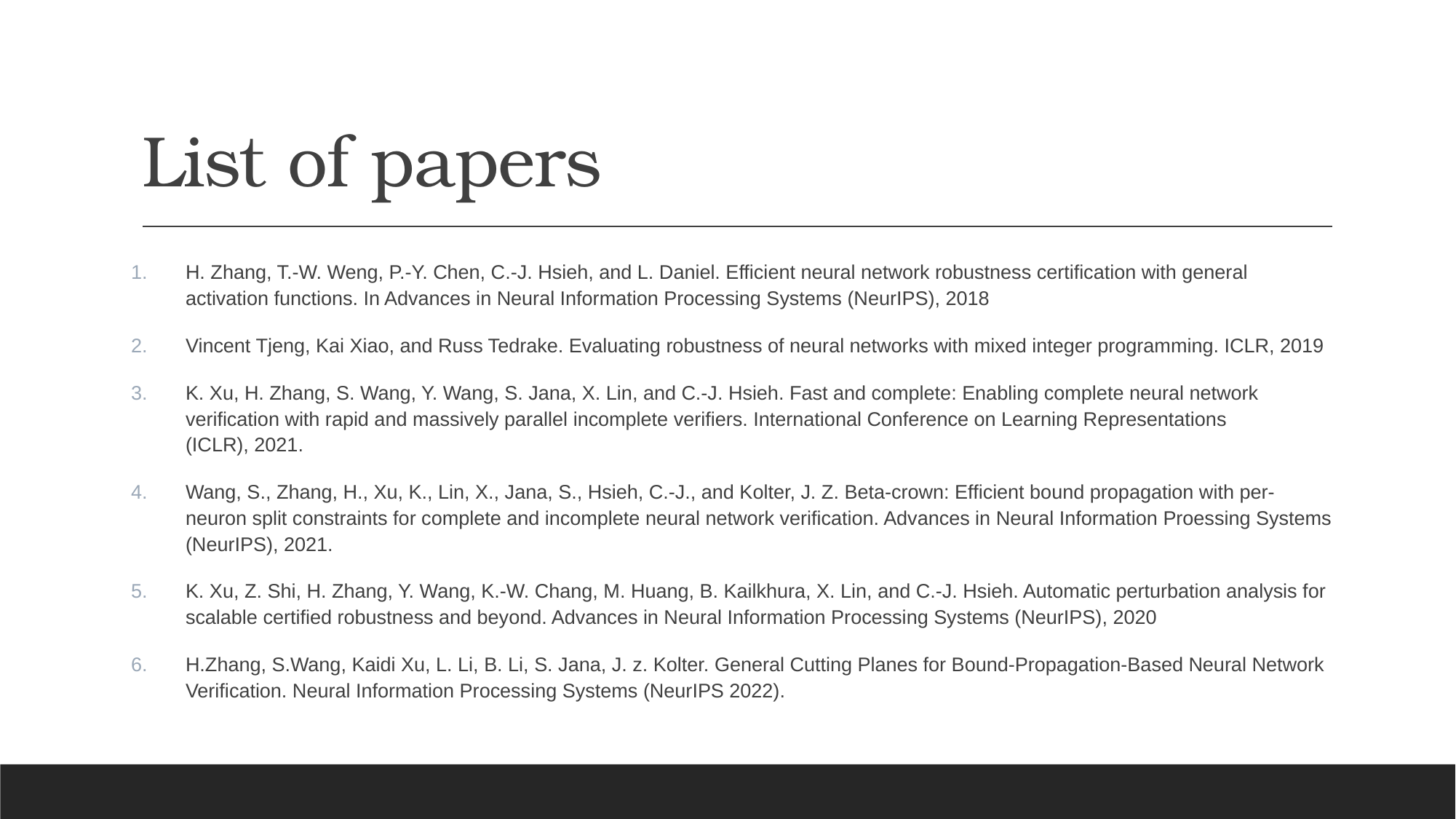

# List of papers
H. Zhang, T.-W. Weng, P.-Y. Chen, C.-J. Hsieh, and L. Daniel. Efficient neural network robustness certification with general activation functions. In Advances in Neural Information Processing Systems (NeurIPS), 2018
Vincent Tjeng, Kai Xiao, and Russ Tedrake. Evaluating robustness of neural networks with mixed integer programming. ICLR, 2019
K. Xu, H. Zhang, S. Wang, Y. Wang, S. Jana, X. Lin, and C.-J. Hsieh. Fast and complete: Enabling complete neural network verification with rapid and massively parallel incomplete verifiers. International Conference on Learning Representations
(ICLR), 2021.
Wang, S., Zhang, H., Xu, K., Lin, X., Jana, S., Hsieh, C.-J., and Kolter, J. Z. Beta-crown: Efficient bound propagation with per-neuron split constraints for complete and incomplete neural network verification. Advances in Neural Information Proessing Systems (NeurIPS), 2021.
K. Xu, Z. Shi, H. Zhang, Y. Wang, K.-W. Chang, M. Huang, B. Kailkhura, X. Lin, and C.-J. Hsieh. Automatic perturbation analysis for scalable certified robustness and beyond. Advances in Neural Information Processing Systems (NeurIPS), 2020
H.Zhang, S.Wang, Kaidi Xu, L. Li, B. Li, S. Jana, J. z. Kolter. General Cutting Planes for Bound-Propagation-Based Neural Network Verification. Neural Information Processing Systems (NeurIPS 2022).